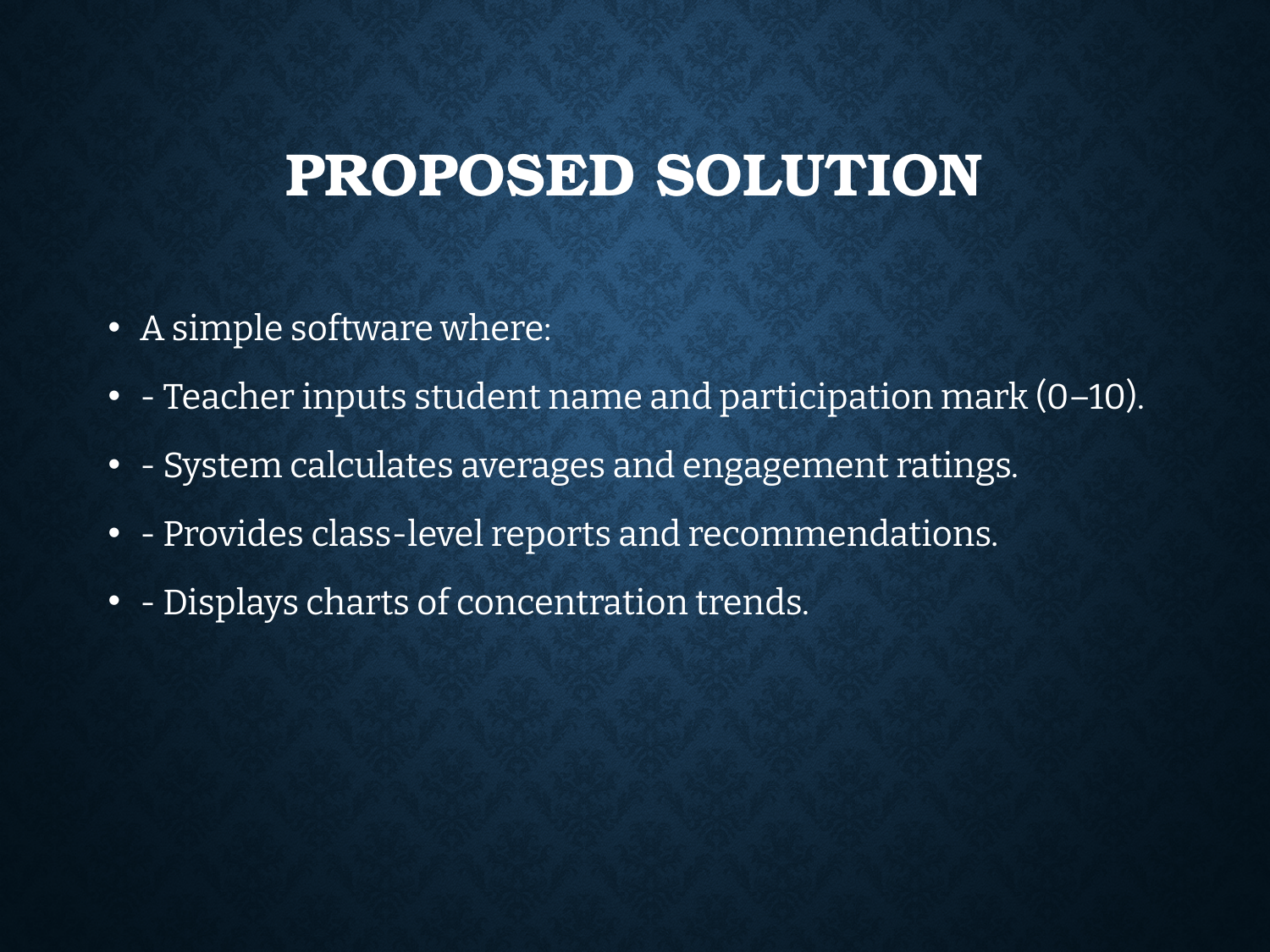

# Proposed Solution
A simple software where:
- Teacher inputs student name and participation mark (0–10).
- System calculates averages and engagement ratings.
- Provides class-level reports and recommendations.
- Displays charts of concentration trends.